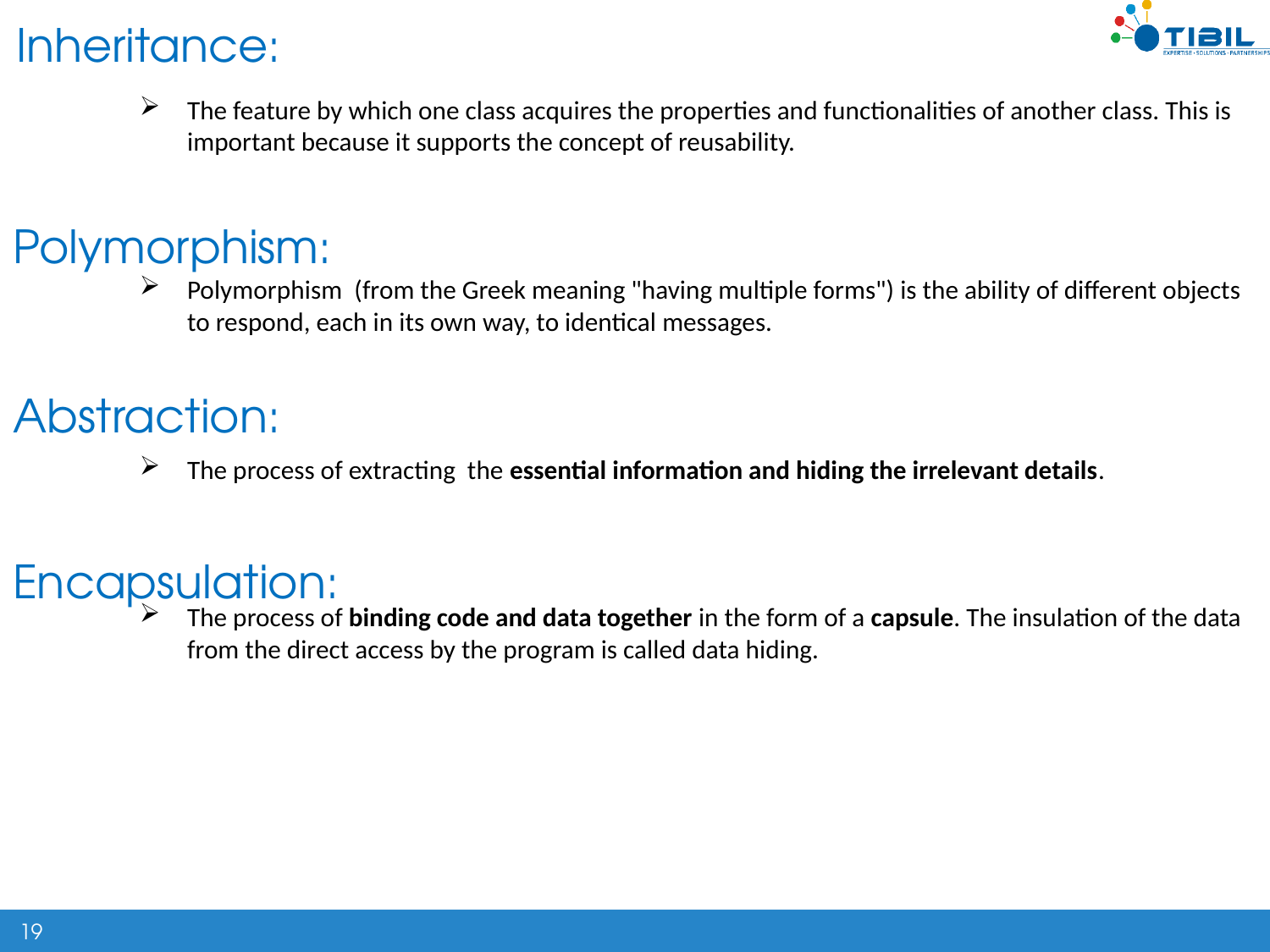

# Inheritance:
The feature by which one class acquires the properties and functionalities of another class. This is important because it supports the concept of reusability.

Polymorphism  (from the Greek meaning "having multiple forms") is the ability of different objects to respond, each in its own way, to identical messages.

The process of extracting  the essential information and hiding the irrelevant details.

The process of binding code and data together in the form of a capsule. The insulation of the data from the direct access by the program is called data hiding.
Polymorphism:
Abstraction:
Encapsulation:
19